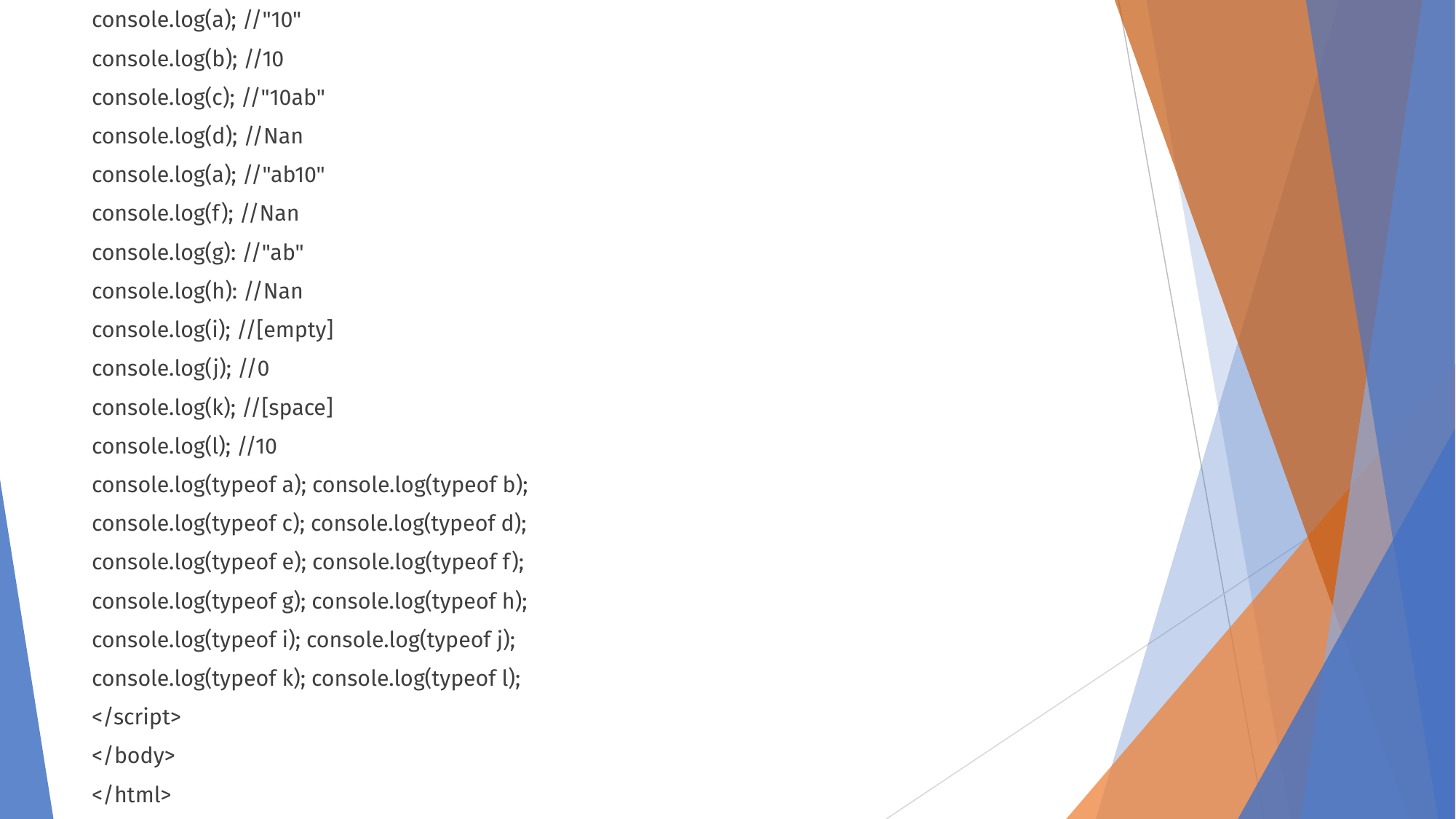

console.log(a); //"10"
console.log(b); //10
console.log(c); //"10ab"
console.log(d); //Nan
console.log(a); //"ab10"
console.log(f); //Nan
console.log(g): //"ab"
console.log(h): //Nan
console.log(i); //[empty]
console.log(j); //0
console.log(k); //[space]
console.log(l); //10
console.log(typeof a); console.log(typeof b);
console.log(typeof c); console.log(typeof d);
console.log(typeof e); console.log(typeof f);
console.log(typeof g); console.log(typeof h);
console.log(typeof i); console.log(typeof j);
console.log(typeof k); console.log(typeof l);
</script>
</body>
</html>